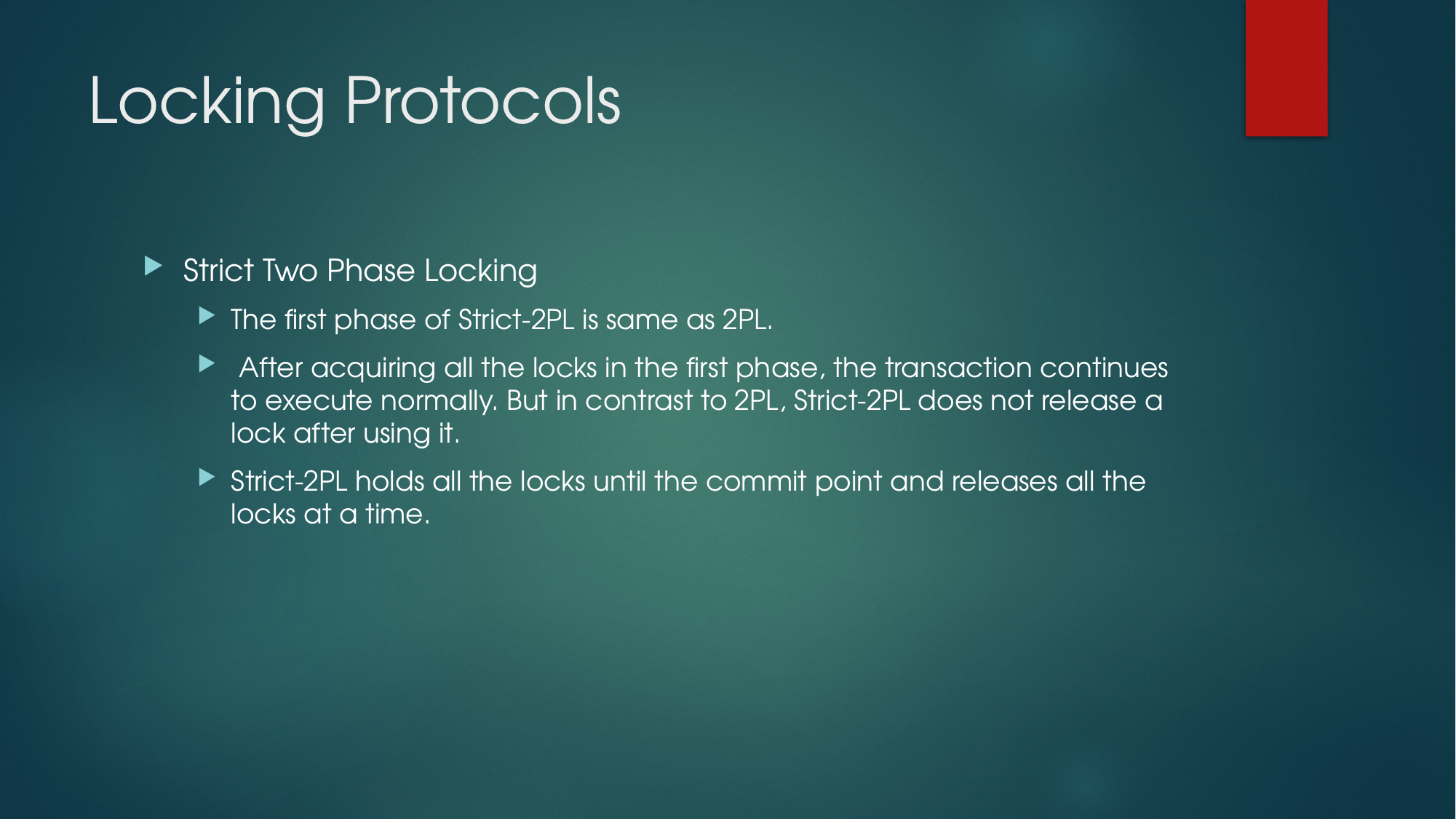

# Locking Protocols
Strict Two Phase Locking
The first phase of Strict-2PL is same as 2PL.
 After acquiring all the locks in the first phase, the transaction continues to execute normally. But in contrast to 2PL, Strict-2PL does not release a lock after using it.
Strict-2PL holds all the locks until the commit point and releases all the locks at a time.